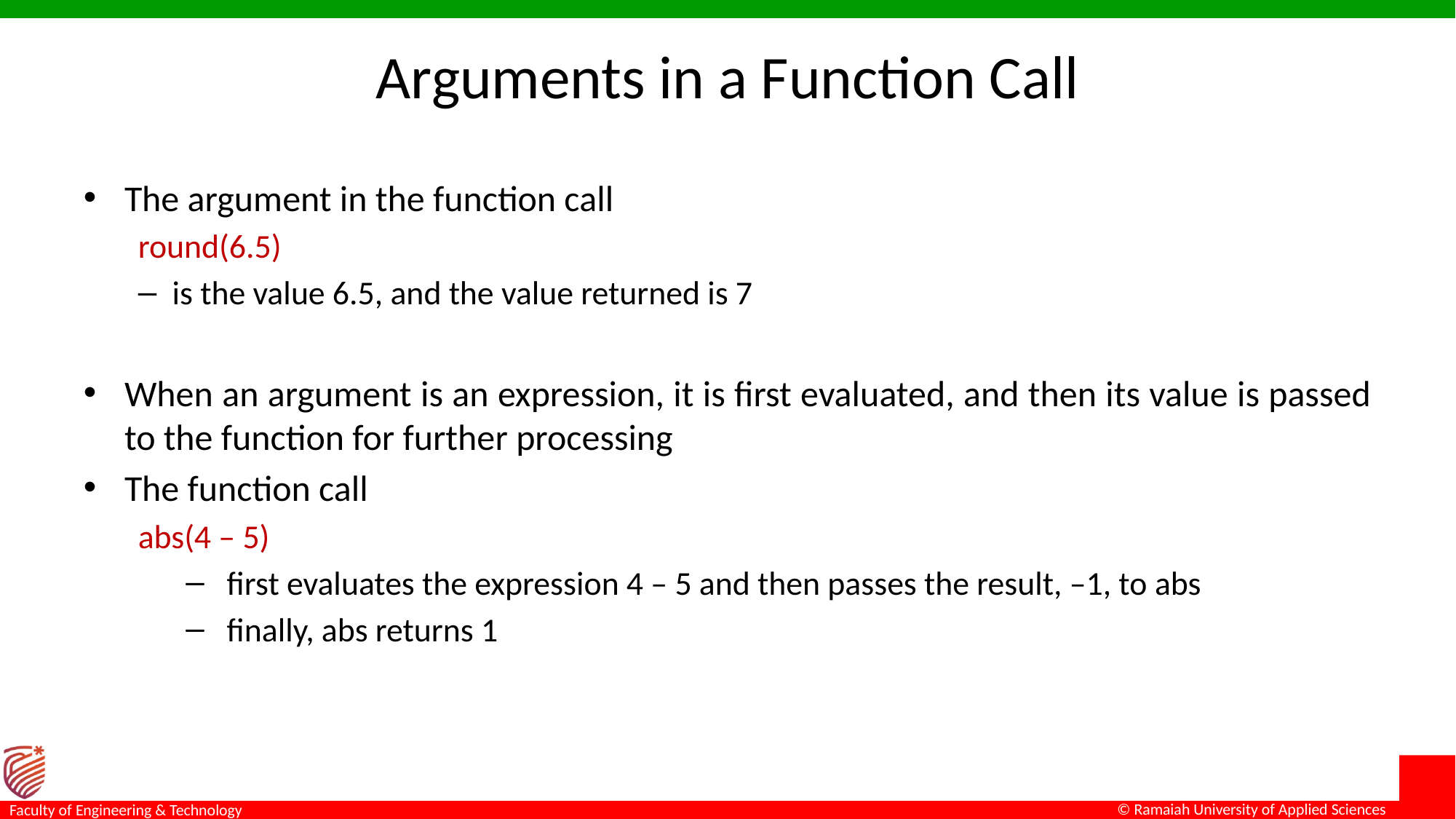

# Arguments in a Function Call
The argument in the function call
round(6.5)
is the value 6.5, and the value returned is 7

When an argument is an expression, it is first evaluated, and then its value is passed to the function for further processing
The function call
abs(4 – 5)
first evaluates the expression 4 – 5 and then passes the result, –1, to abs
finally, abs returns 1